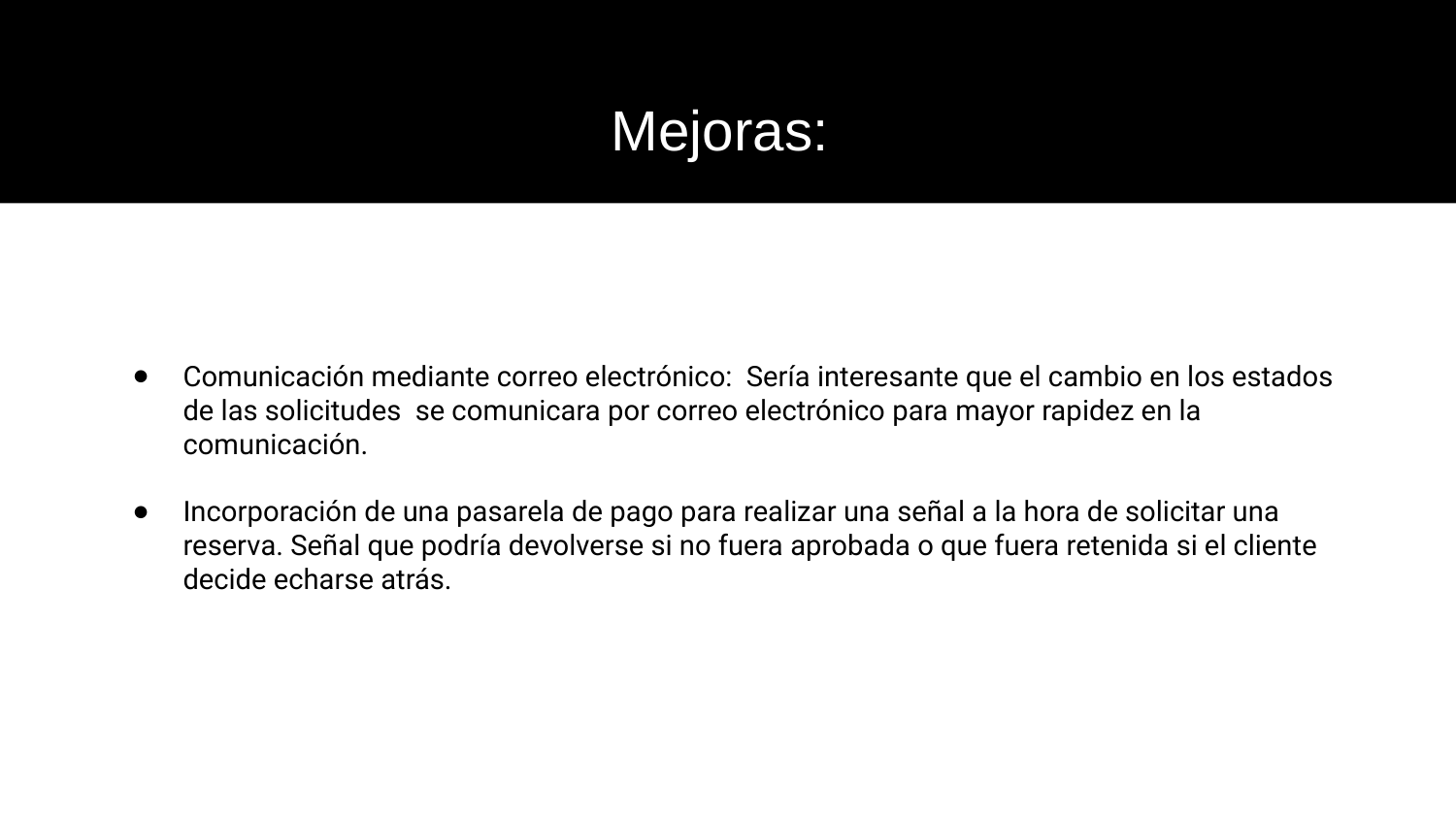

Mejoras:
Comunicación mediante correo electrónico:  Sería interesante que el cambio en los estados de las solicitudes  se comunicara por correo electrónico para mayor rapidez en la comunicación.

Incorporación de una pasarela de pago para realizar una señal a la hora de solicitar una reserva. Señal que podría devolverse si no fuera aprobada o que fuera retenida si el cliente decide echarse atrás.